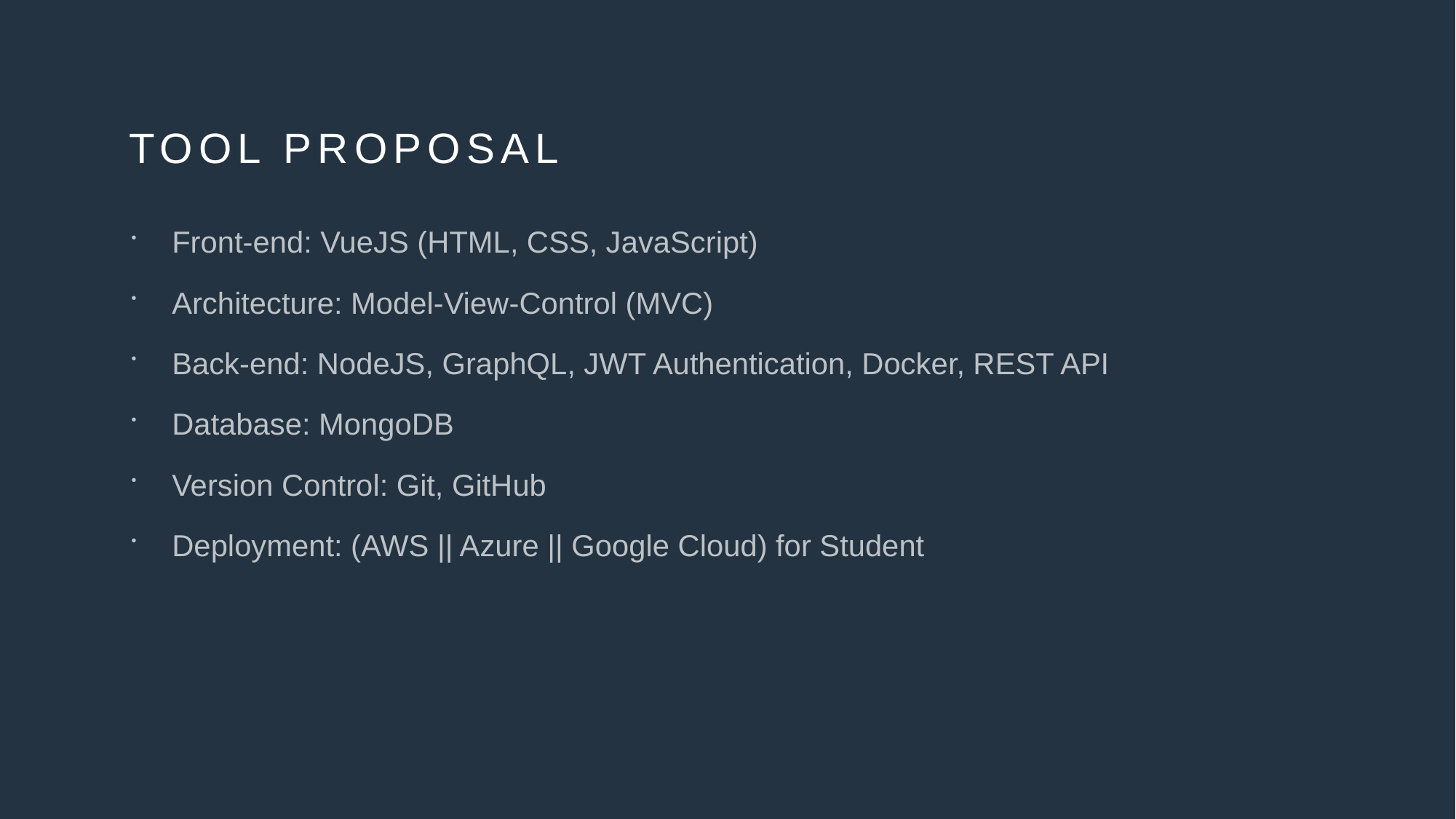

# Tool Proposal
Front-end: VueJS (HTML, CSS, JavaScript)
Architecture: Model-View-Control (MVC)
Back-end: NodeJS, GraphQL, JWT Authentication, Docker, REST API
Database: MongoDB
Version Control: Git, GitHub
Deployment: (AWS || Azure || Google Cloud) for Student